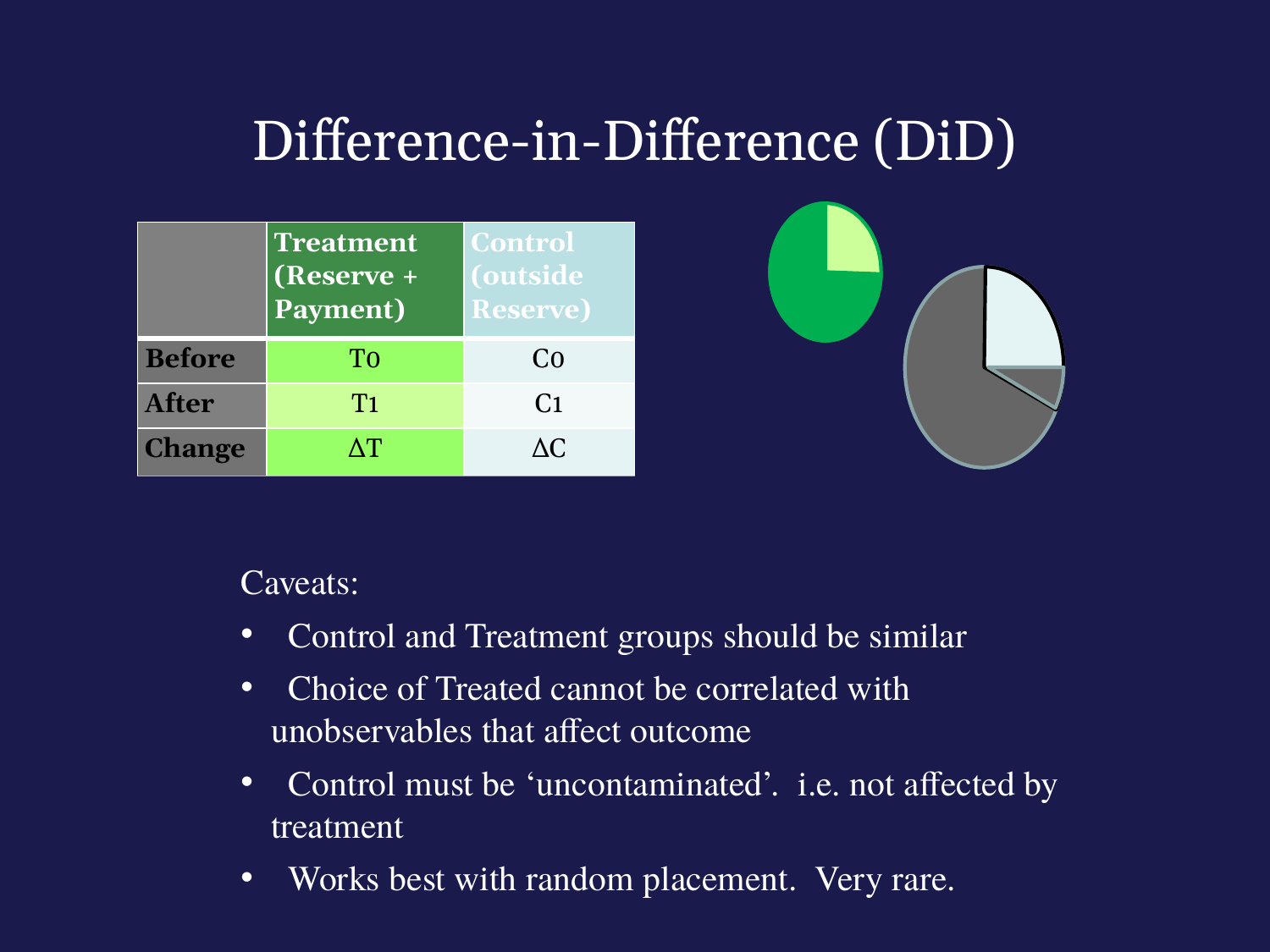

# Difference-in-Difference (DiD)

|  | Treatment (Reserve + Payment) | Control (outside Reserve) |
| --- | --- | --- |
| Before | T0 | C0 |
| After | T1 | C1 |
| Change | ΔT | ΔC |
|  |  |  |

Caveats:
  Control and Treatment groups should be similar
  Choice of Treated cannot be correlated with unobservables that affect outcome
  Control must be ‘uncontaminated’.  i.e. not affected by treatment
  Works best with random placement.  Very rare.